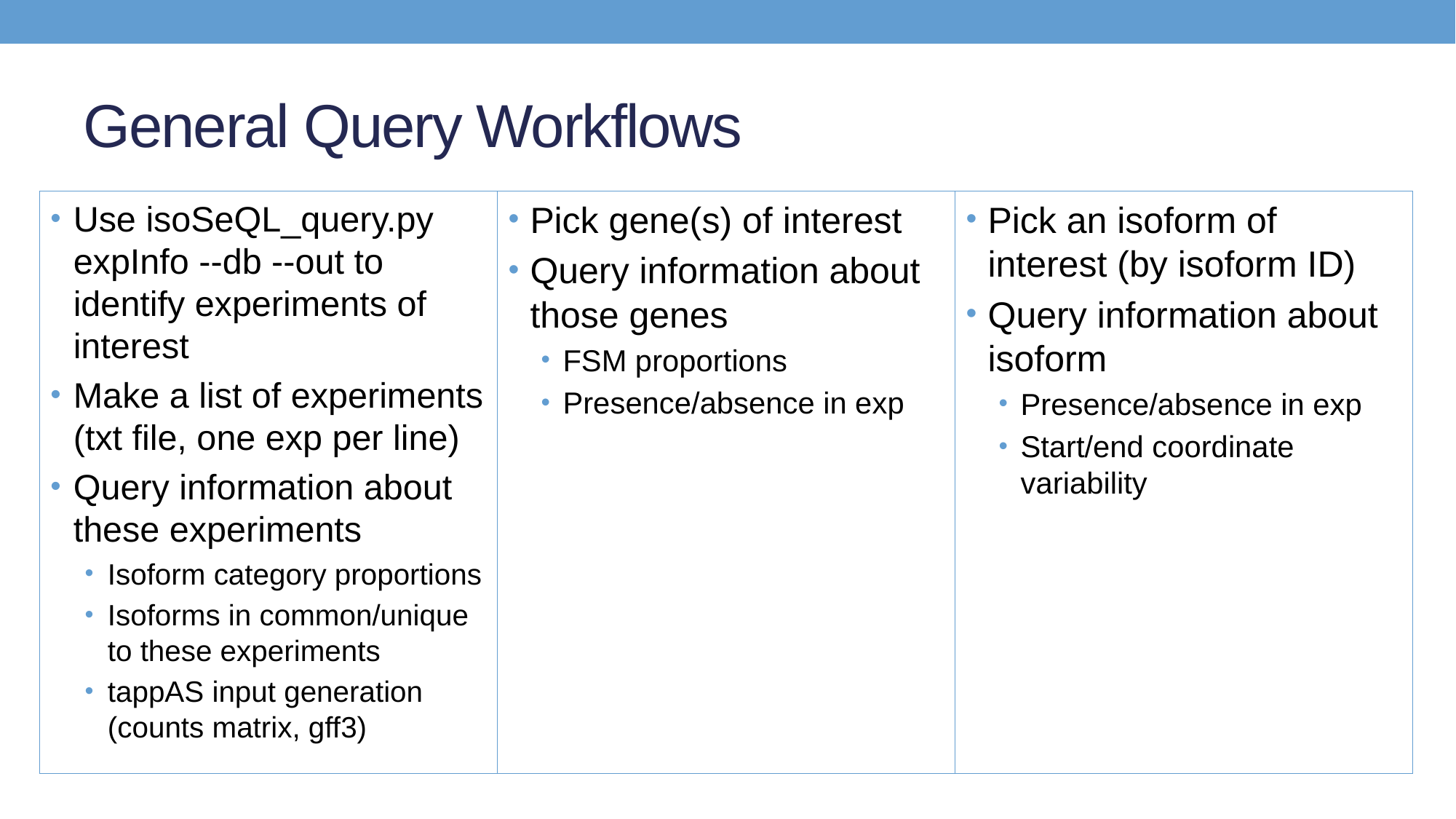

# General Query Workflows
Use isoSeQL_query.py expInfo --db --out to identify experiments of interest
Make a list of experiments (txt file, one exp per line)
Query information about these experiments
Isoform category proportions
Isoforms in common/unique to these experiments
tappAS input generation (counts matrix, gff3)

Pick gene(s) of interest
Query information about those genes
FSM proportions
Presence/absence in exp

Pick an isoform of interest (by isoform ID)
Query information about isoform
Presence/absence in exp
Start/end coordinate variability